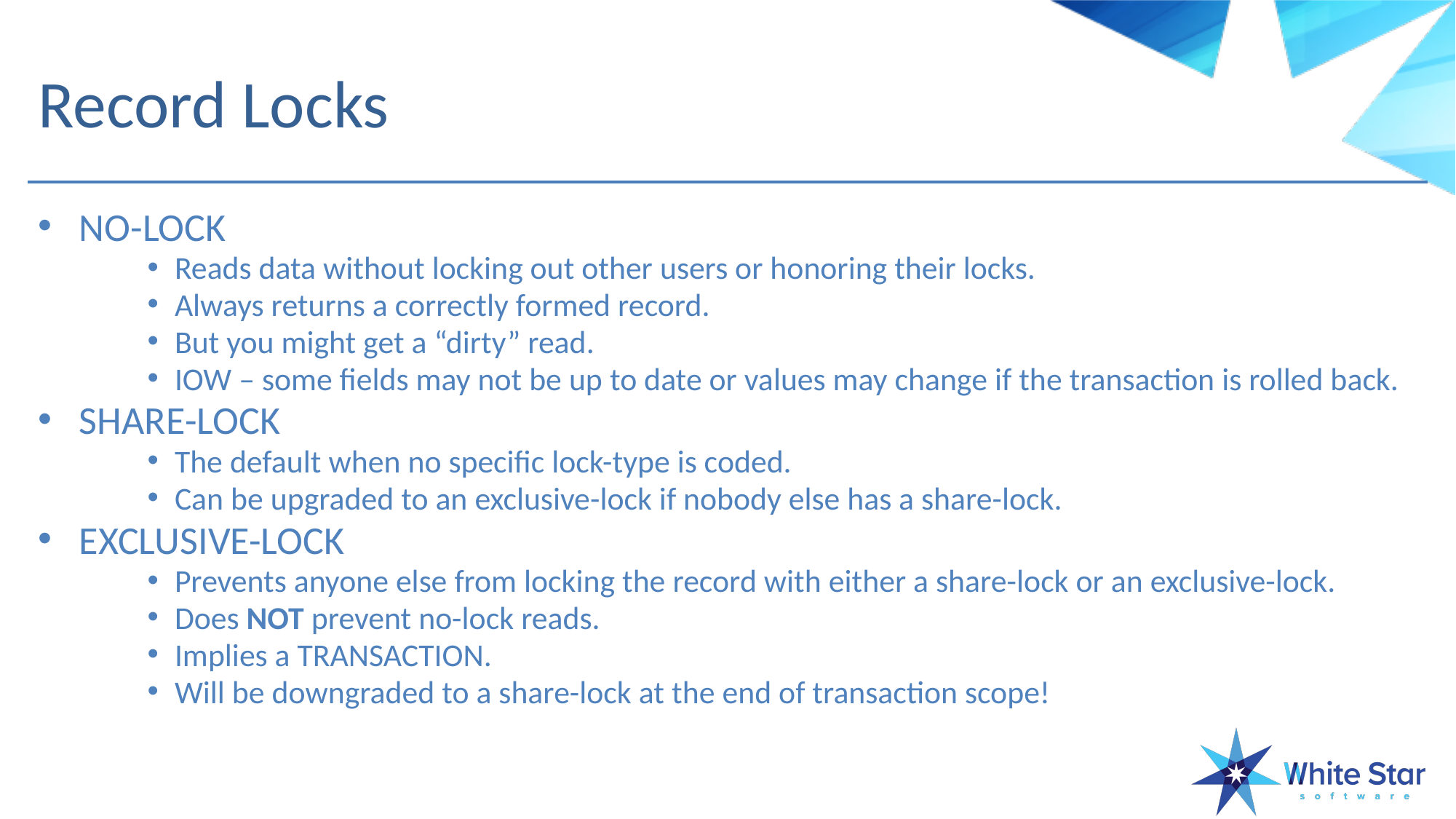

# Record Locks
NO-LOCK
Reads data without locking out other users or honoring their locks.
Always returns a correctly formed record.
But you might get a “dirty” read.
IOW – some fields may not be up to date or values may change if the transaction is rolled back.
SHARE-LOCK
The default when no specific lock-type is coded.
Can be upgraded to an exclusive-lock if nobody else has a share-lock.
EXCLUSIVE-LOCK
Prevents anyone else from locking the record with either a share-lock or an exclusive-lock.
Does NOT prevent no-lock reads.
Implies a TRANSACTION.
Will be downgraded to a share-lock at the end of transaction scope!